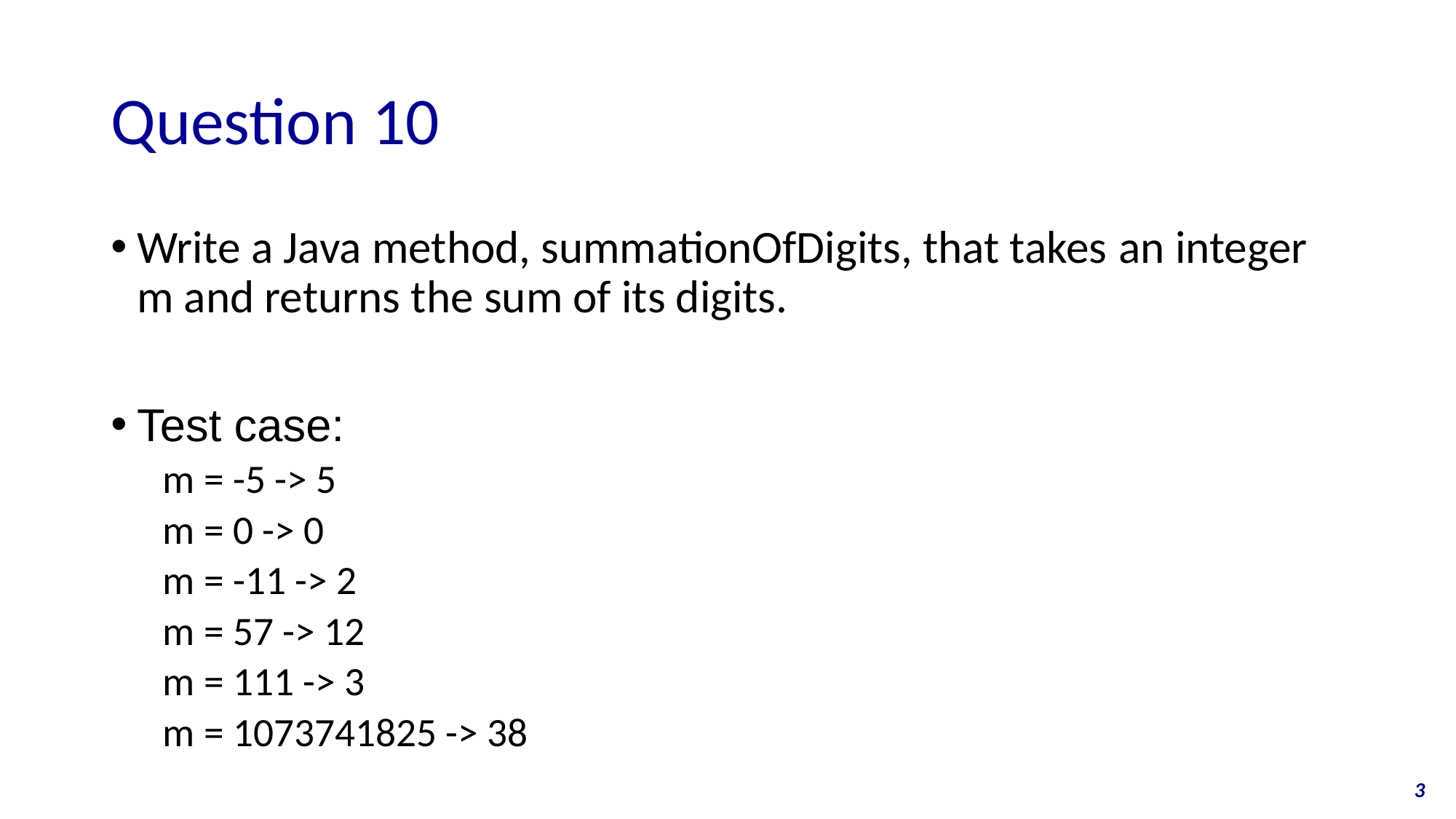

# Question 10
Write a Java method, summationOfDigits, that takes an integer m and returns the sum of its digits.

Test case:
m = -5 -> 5
m = 0 -> 0
m = -11 -> 2
m = 57 -> 12
m = 111 -> 3
m = 1073741825 -> 38
3